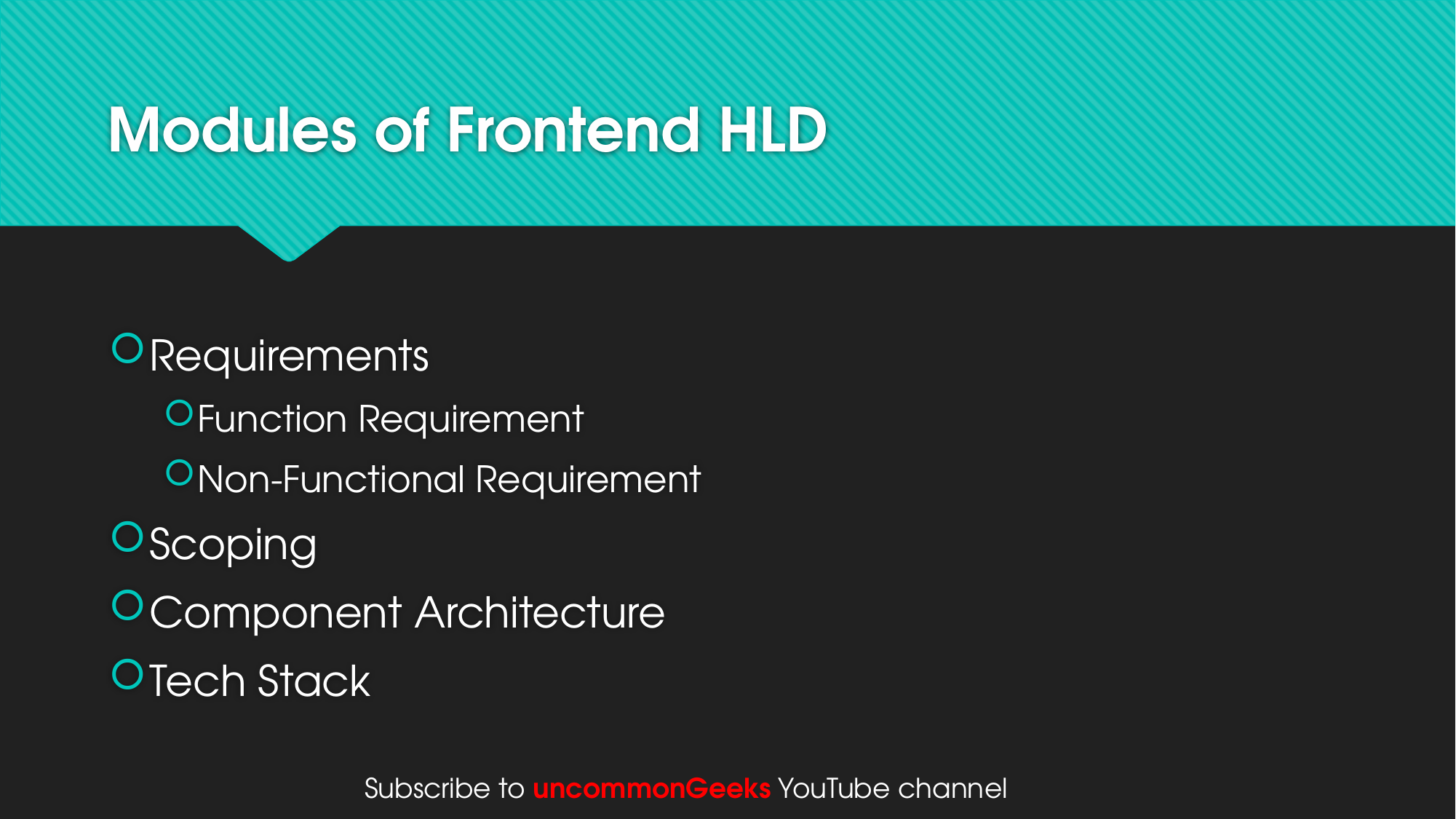

# Modules of Frontend HLD
Requirements
Function Requirement
Non-Functional Requirement
Scoping
Component Architecture
Tech Stack

Subscribe to uncommonGeeks YouTube channel